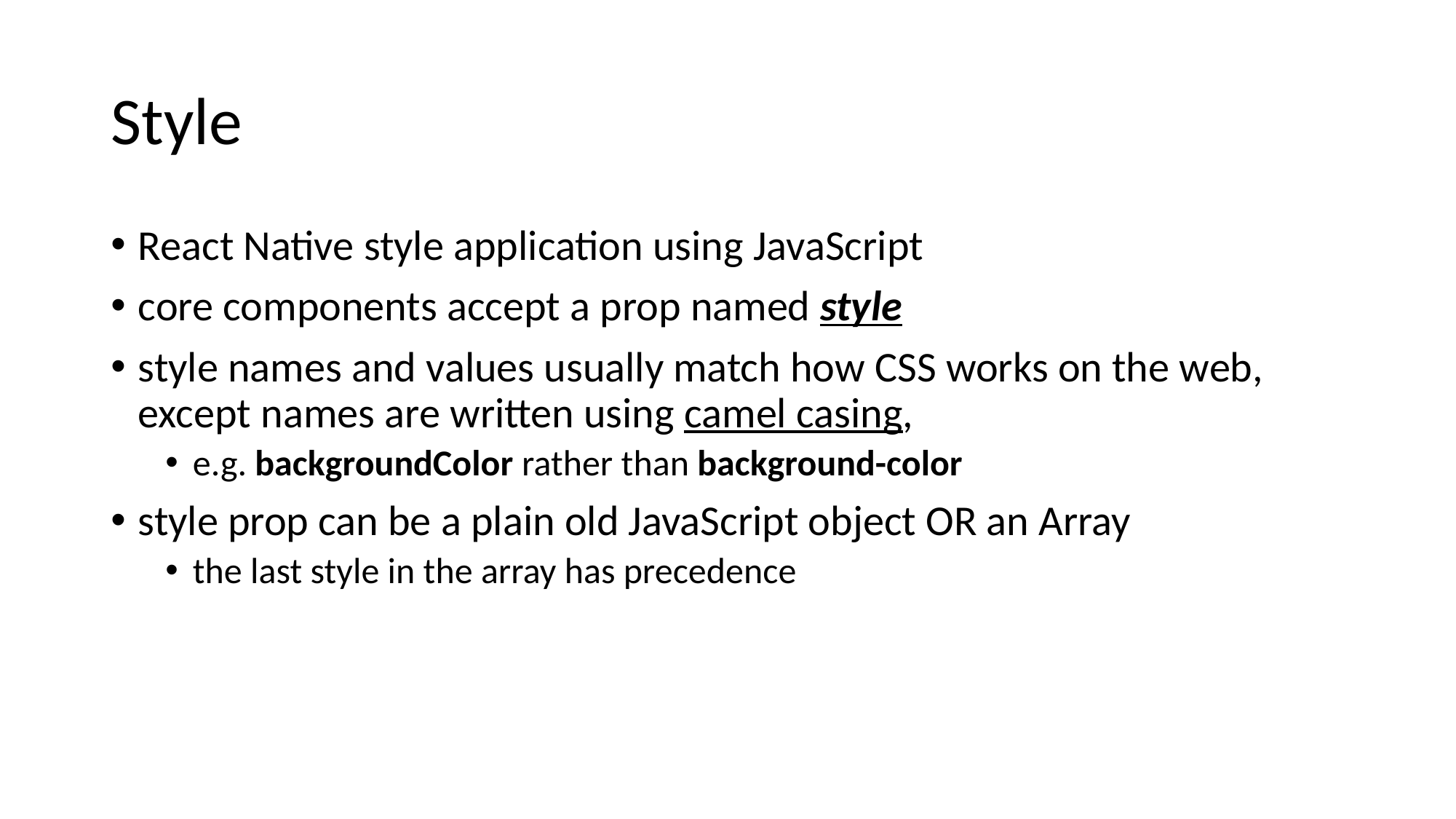

# Style
React Native style application using JavaScript
core components accept a prop named style
style names and values usually match how CSS works on the web, except names are written using camel casing,
e.g. backgroundColor rather than background-color
style prop can be a plain old JavaScript object OR an Array
the last style in the array has precedence